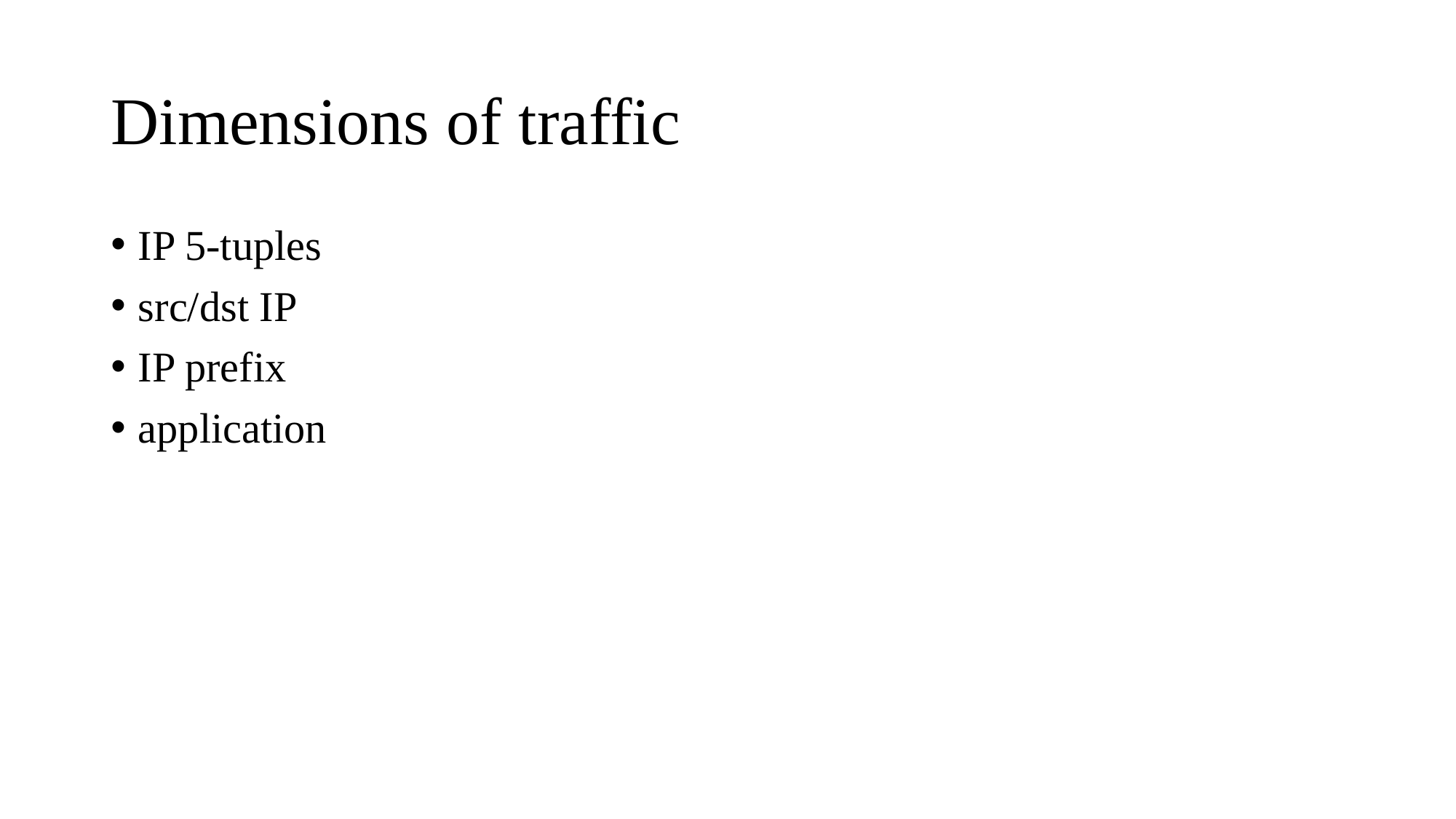

# Dimensions of traffic
IP 5-tuples
src/dst IP
IP prefix
application